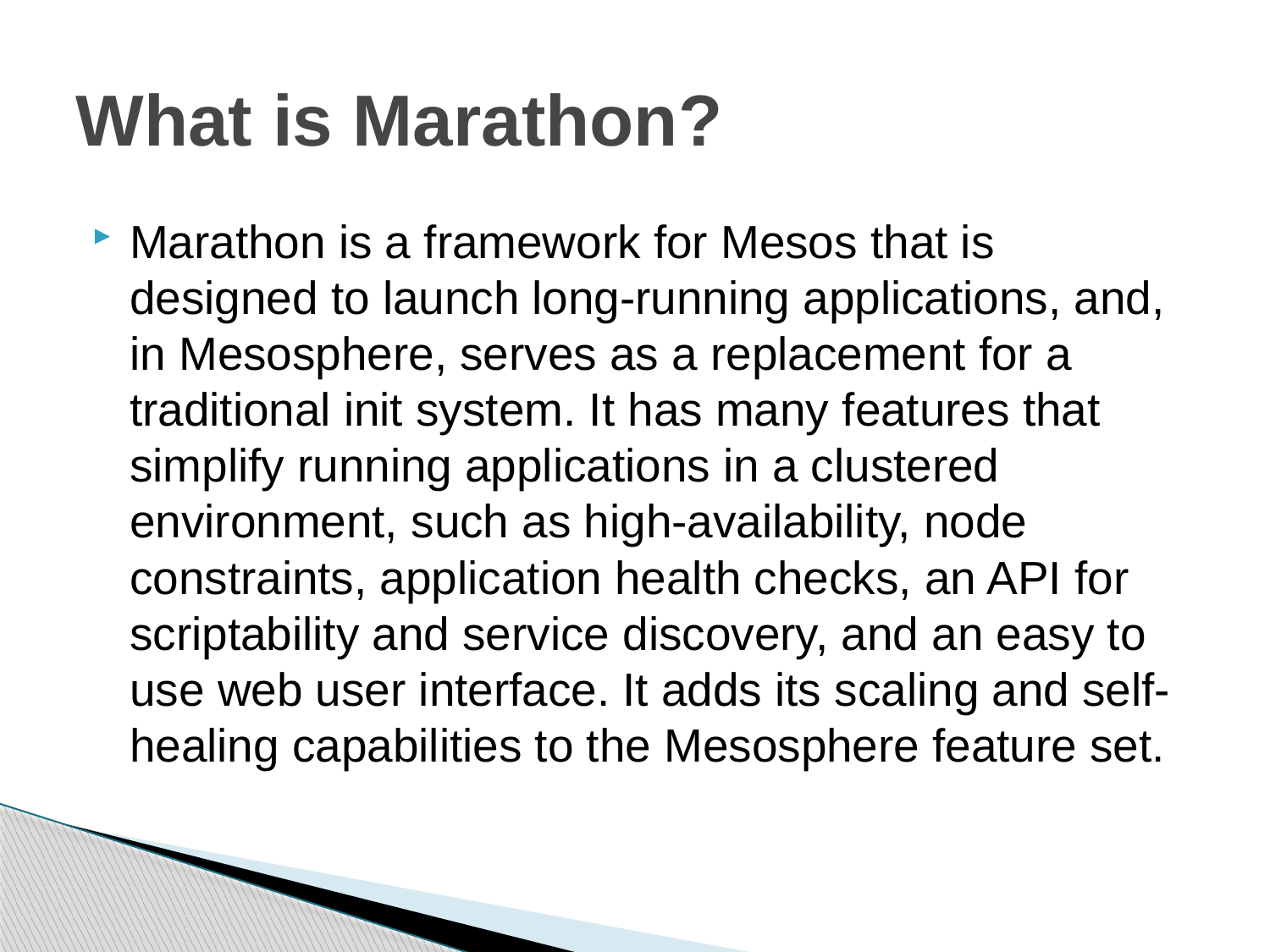

# What is Marathon?
Marathon is a framework for Mesos that is designed to launch long-running applications, and, in Mesosphere, serves as a replacement for a traditional init system. It has many features that simplify running applications in a clustered environment, such as high-availability, node constraints, application health checks, an API for scriptability and service discovery, and an easy to use web user interface. It adds its scaling and self-healing capabilities to the Mesosphere feature set.